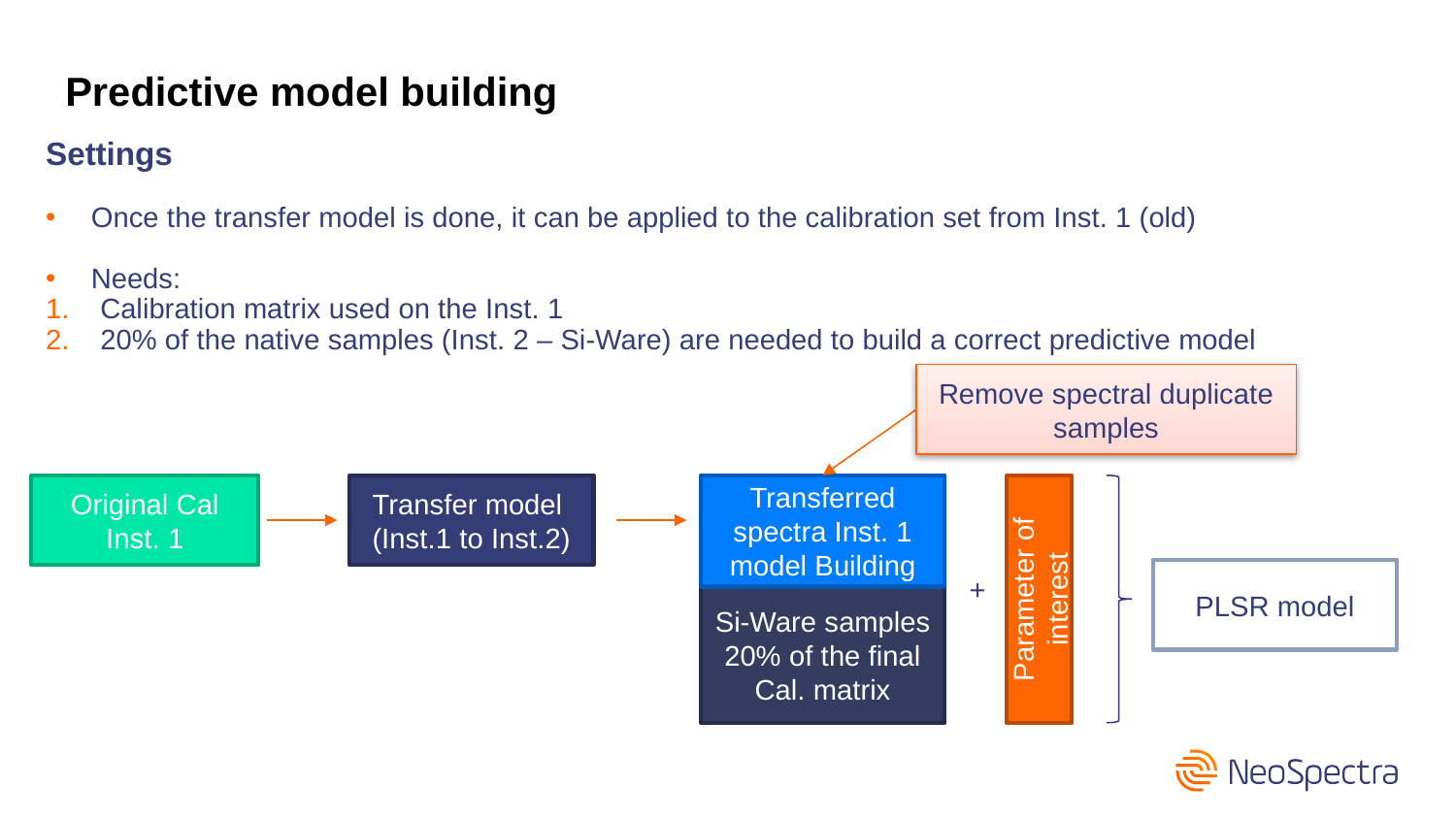

Predictive model building
Settings

Once the transfer model is done, it can be applied to the calibration set from Inst. 1 (old)

Needs:
Calibration matrix used on the Inst. 1
20% of the native samples (Inst. 2 – Si-Ware) are needed to build a correct predictive model

Remove spectral duplicate samples

Transferred spectra Inst. 1 model Building
Original Cal Inst. 1
Transfer model
(Inst.1 to Inst.2)
PLSR model
+
Parameter of interest
Si-Ware samples 20% of the final Cal. matrix